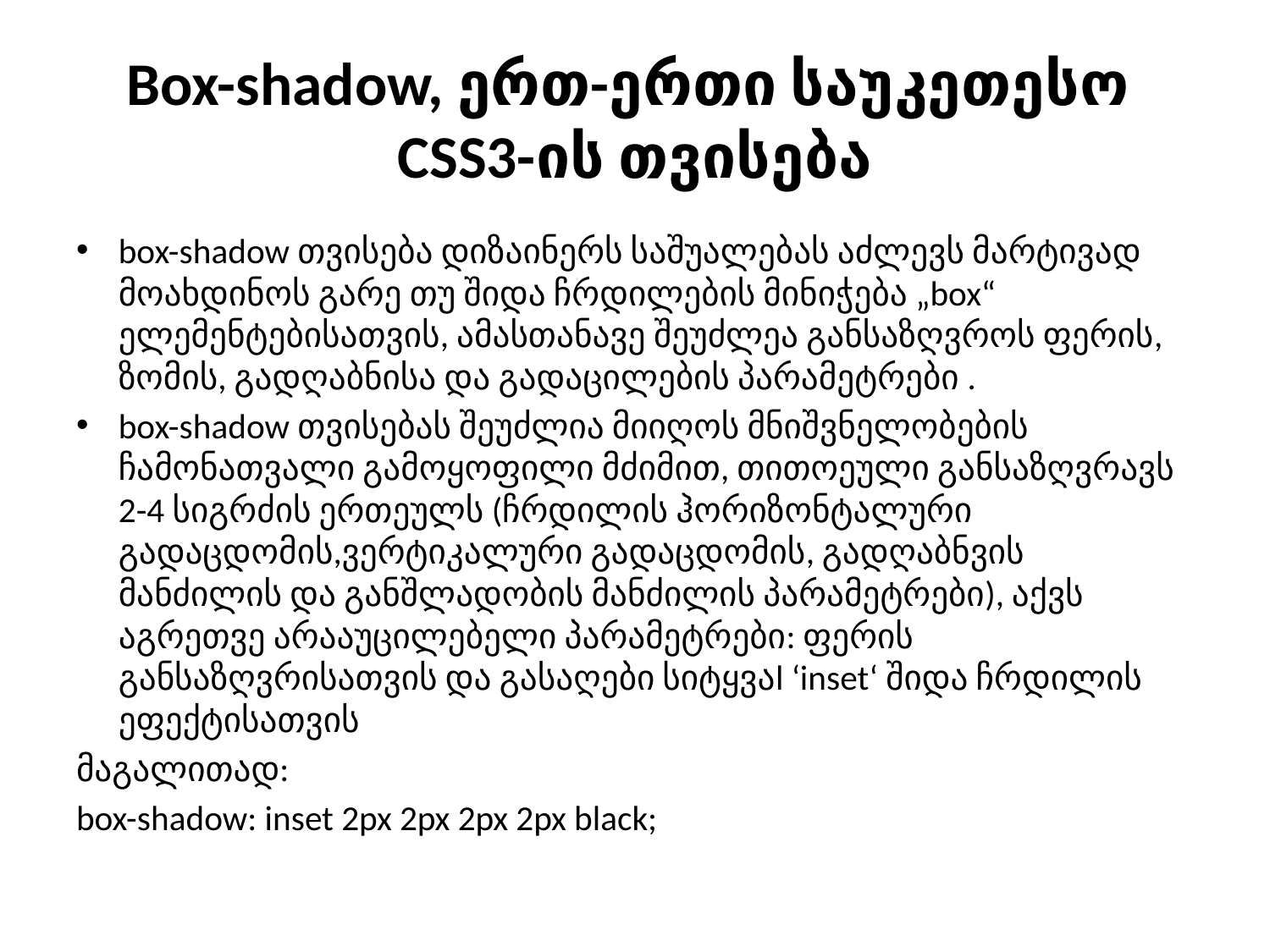

# Box-shadow, ერთ-ერთი საუკეთესო  CSS3-ის თვისება
box-shadow თვისება დიზაინერს საშუალებას აძლევს მარტივად მოახდინოს გარე თუ შიდა ჩრდილების მინიჭება „box“ ელემენტებისათვის, ამასთანავე შეუძლეა განსაზღვროს ფერის, ზომის, გადღაბნისა და გადაცილების პარამეტრები .
box-shadow თვისებას შეუძლია მიიღოს მნიშვნელობების ჩამონათვალი გამოყოფილი მძიმით, თითოეული განსაზღვრავს 2-4 სიგრძის ერთეულს (ჩრდილის ჰორიზონტალური გადაცდომის,ვერტიკალური გადაცდომის, გადღაბნვის მანძილის და განშლადობის მანძილის პარამეტრები), აქვს აგრეთვე არააუცილებელი პარამეტრები: ფერის განსაზღვრისათვის და გასაღები სიტყვაl ‘inset‘ შიდა ჩრდილის ეფექტისათვის
მაგალითად:
box-shadow: inset 2px 2px 2px 2px black;